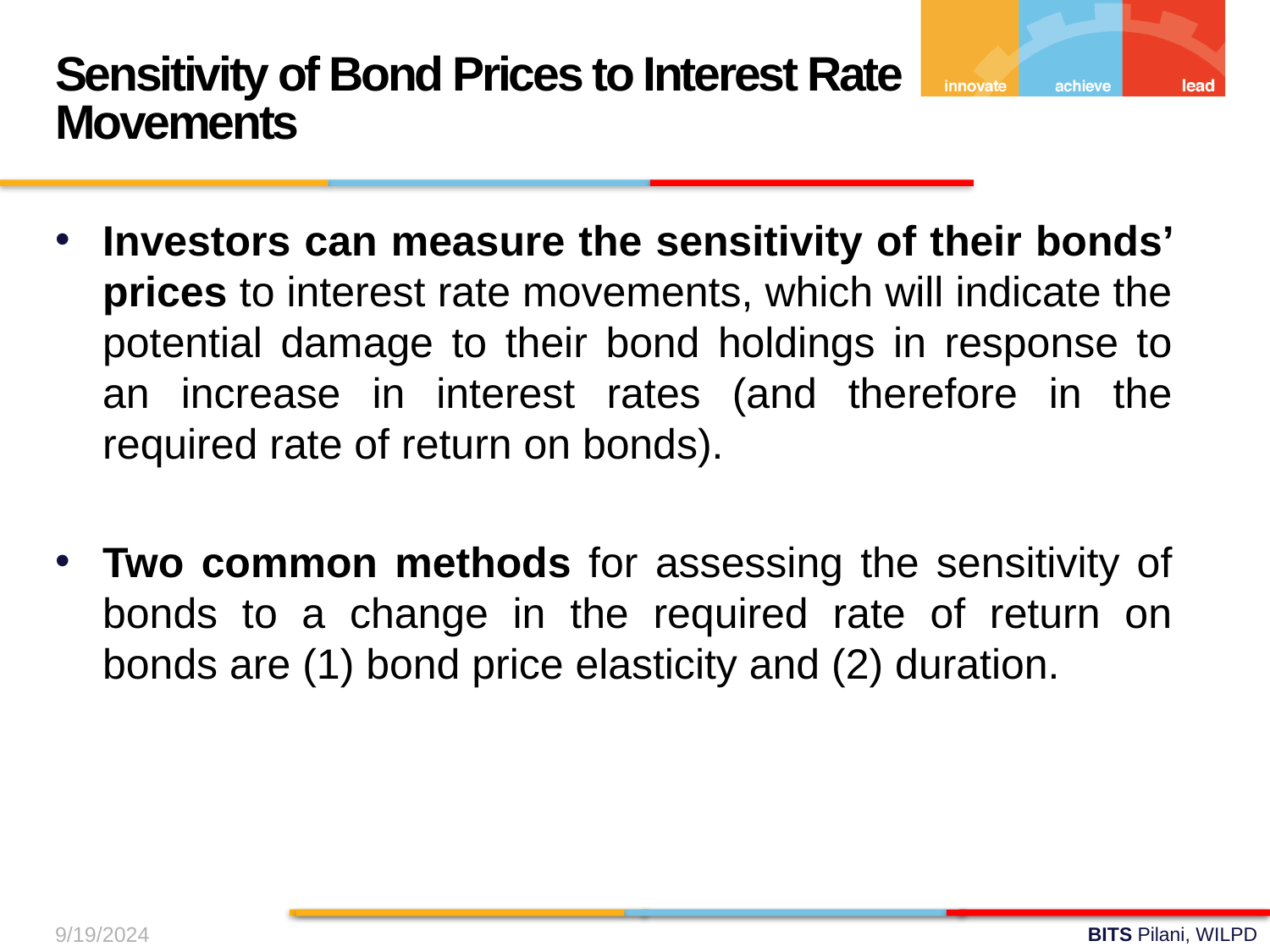

Sensitivity of Bond Prices to Interest Rate
Movements
Investors can measure the sensitivity of their bonds’ prices to interest rate movements, which will indicate the potential damage to their bond holdings in response to an increase in interest rates (and therefore in the required rate of return on bonds).

Two common methods for assessing the sensitivity of bonds to a change in the required rate of return on bonds are (1) bond price elasticity and (2) duration.
9/19/2024